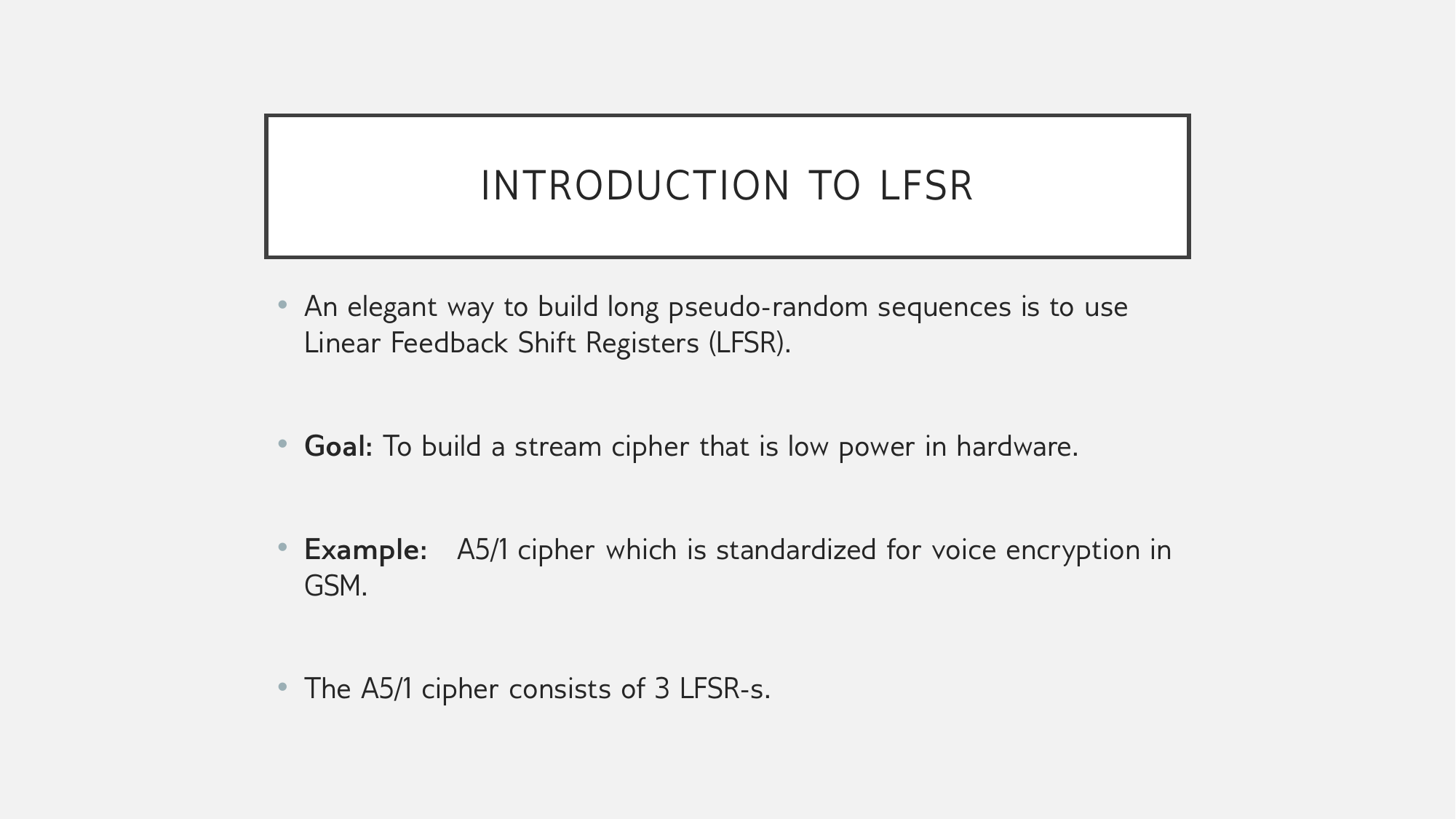

# Introduction to lfsr
An elegant way to build long pseudo-random sequences is to use Linear Feedback Shift Registers (LFSR).

Goal: To build a stream cipher that is low power in hardware.

Example:   A5/1 cipher which is standardized for voice encryption in GSM.

The A5/1 cipher consists of 3 LFSR-s.